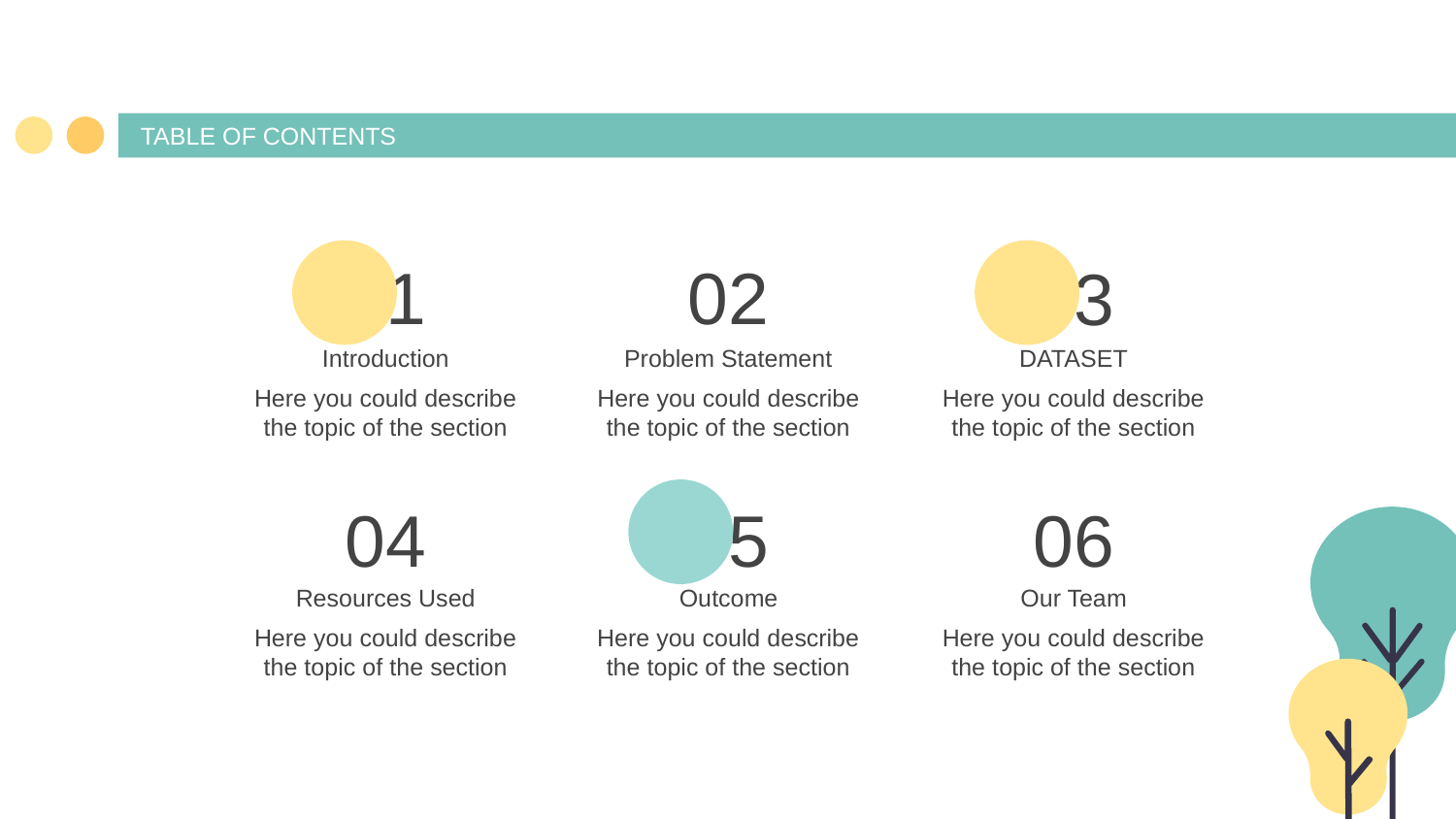

TABLE OF CONTENTS

01
02
03
Introduction
# Problem Statement
DATASET
Here you could describe the topic of the section
Here you could describe the topic of the section
Here you could describe the topic of the section

04
05
06

Resources Used
Outcome
Our Team
Here you could describe the topic of the section
Here you could describe the topic of the section
Here you could describe the topic of the section